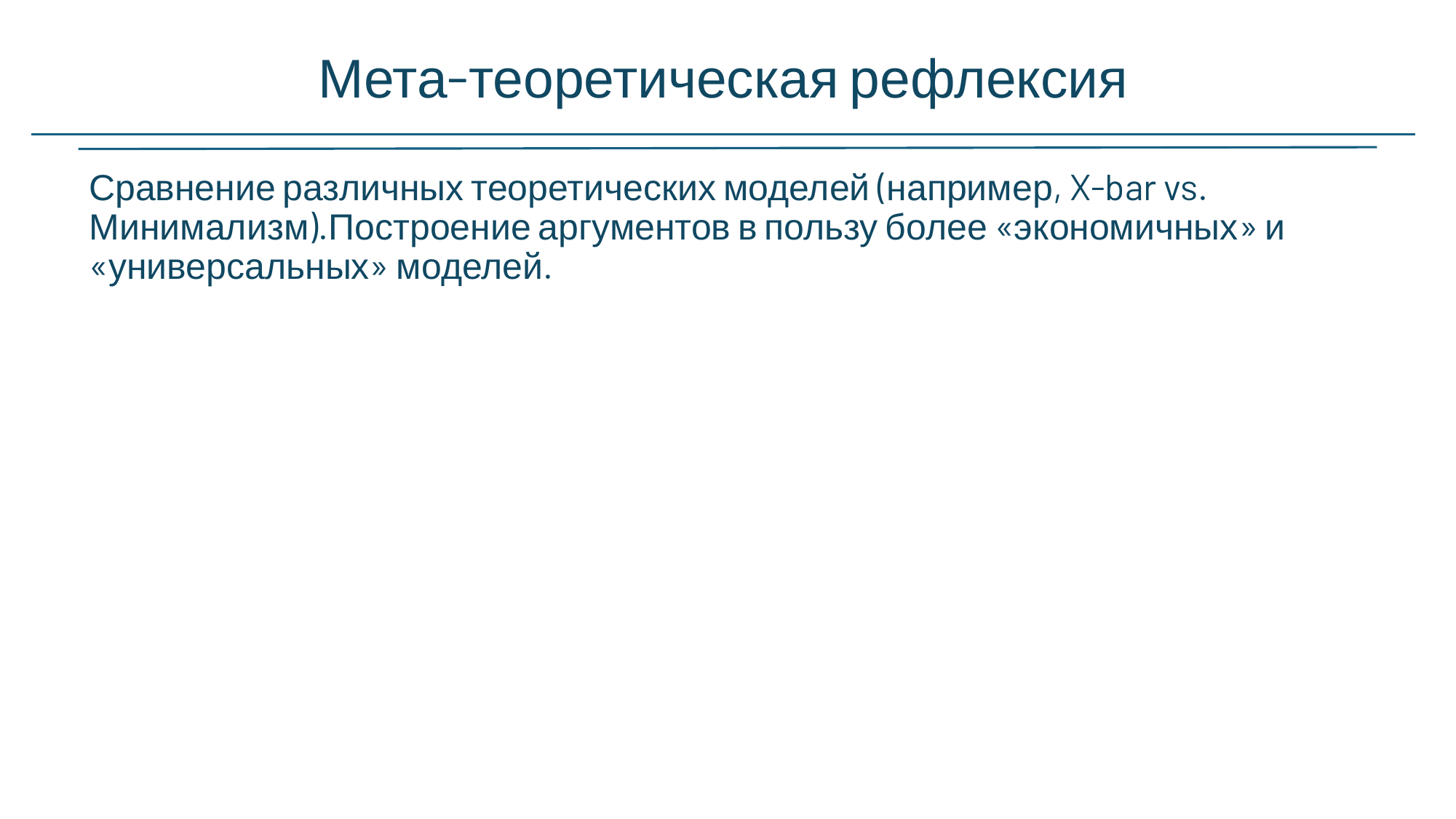

# Мета-теоретическая рефлексия
Сравнение различных теоретических моделей (например, X-bar vs. Минимализм).Построение аргументов в пользу более «экономичных» и «универсальных» моделей.